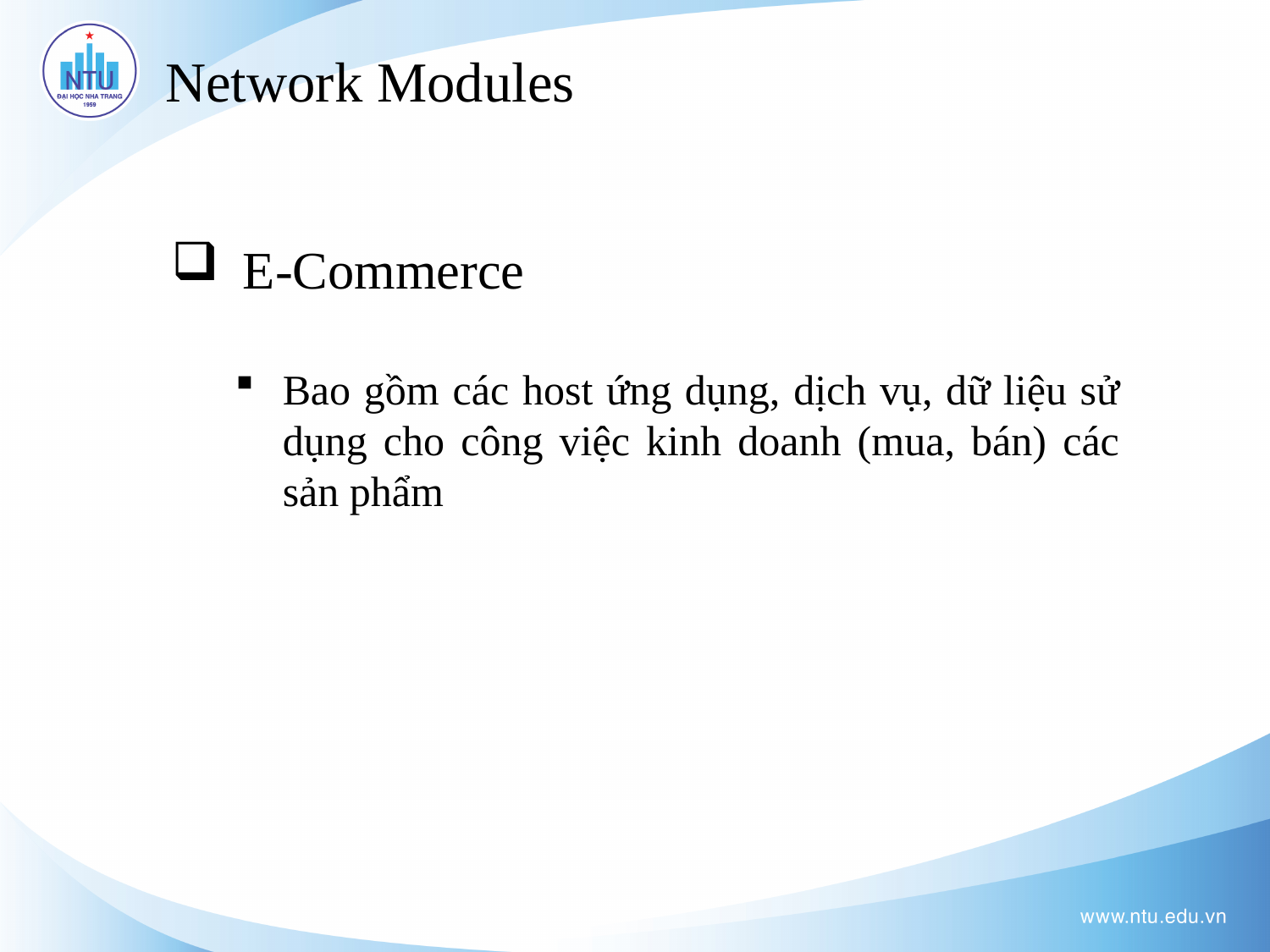

Network Modules
E-Commerce

Bao gồm các host ứng dụng, dịch vụ, dữ liệu sử dụng cho công việc kinh doanh (mua, bán) các sản phẩm